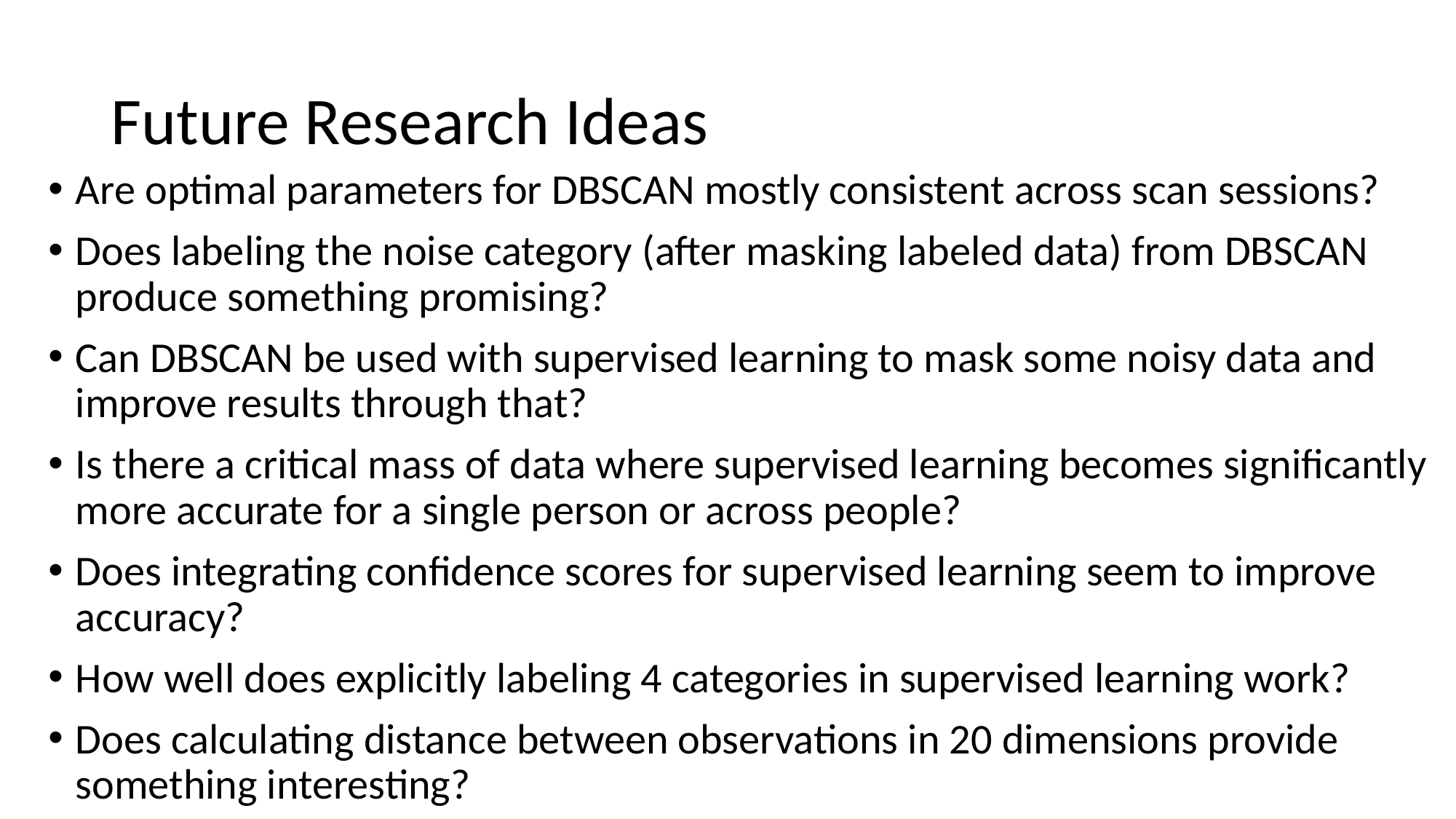

# Future Research Ideas
Are optimal parameters for DBSCAN mostly consistent across scan sessions?
Does labeling the noise category (after masking labeled data) from DBSCAN produce something promising?
Can DBSCAN be used with supervised learning to mask some noisy data and improve results through that?
Is there a critical mass of data where supervised learning becomes significantly more accurate for a single person or across people?
Does integrating confidence scores for supervised learning seem to improve accuracy?
How well does explicitly labeling 4 categories in supervised learning work?
Does calculating distance between observations in 20 dimensions provide something interesting?